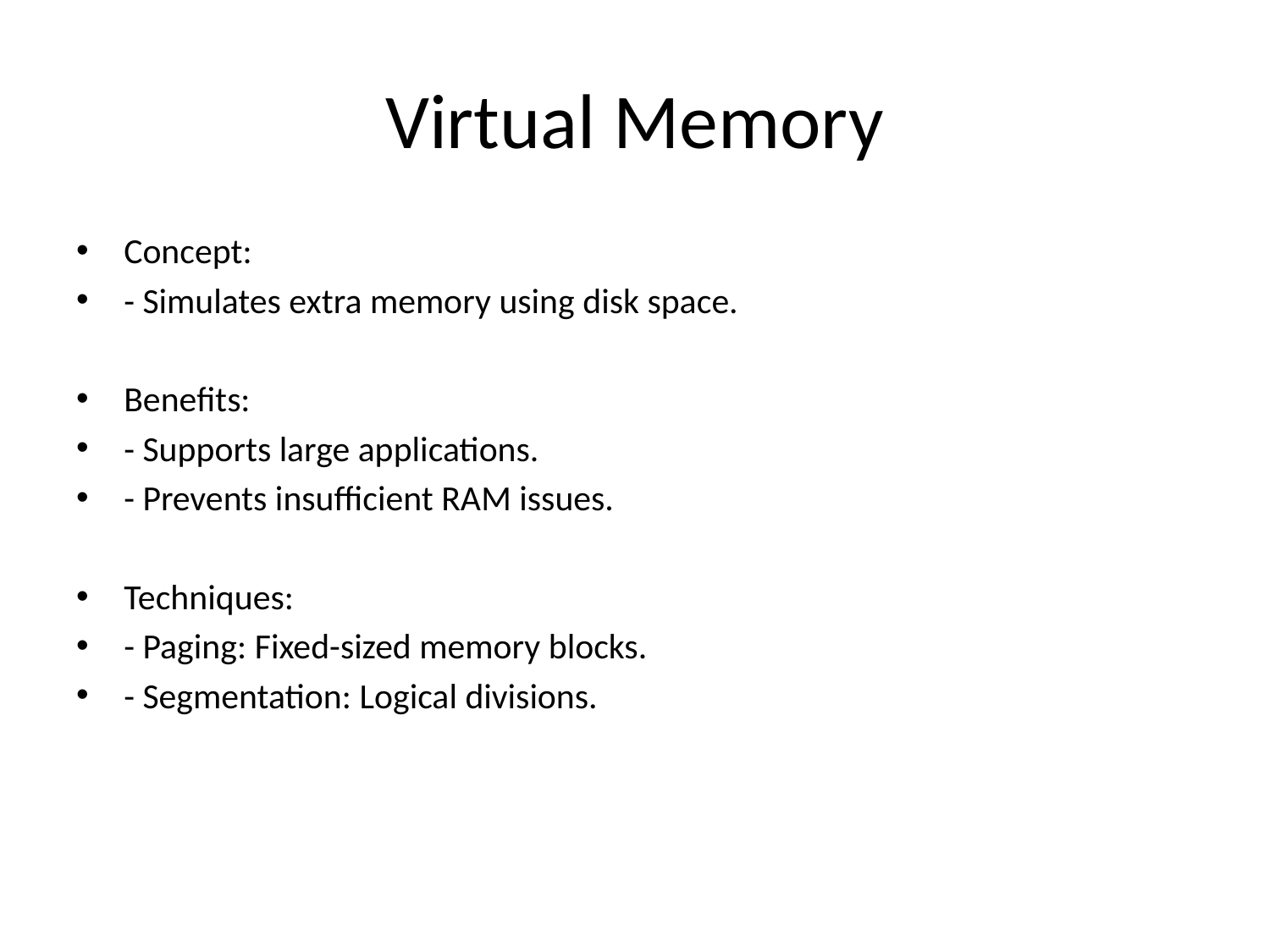

# Virtual Memory
Concept:
- Simulates extra memory using disk space.

Benefits:
- Supports large applications.
- Prevents insufficient RAM issues.

Techniques:
- Paging: Fixed-sized memory blocks.
- Segmentation: Logical divisions.